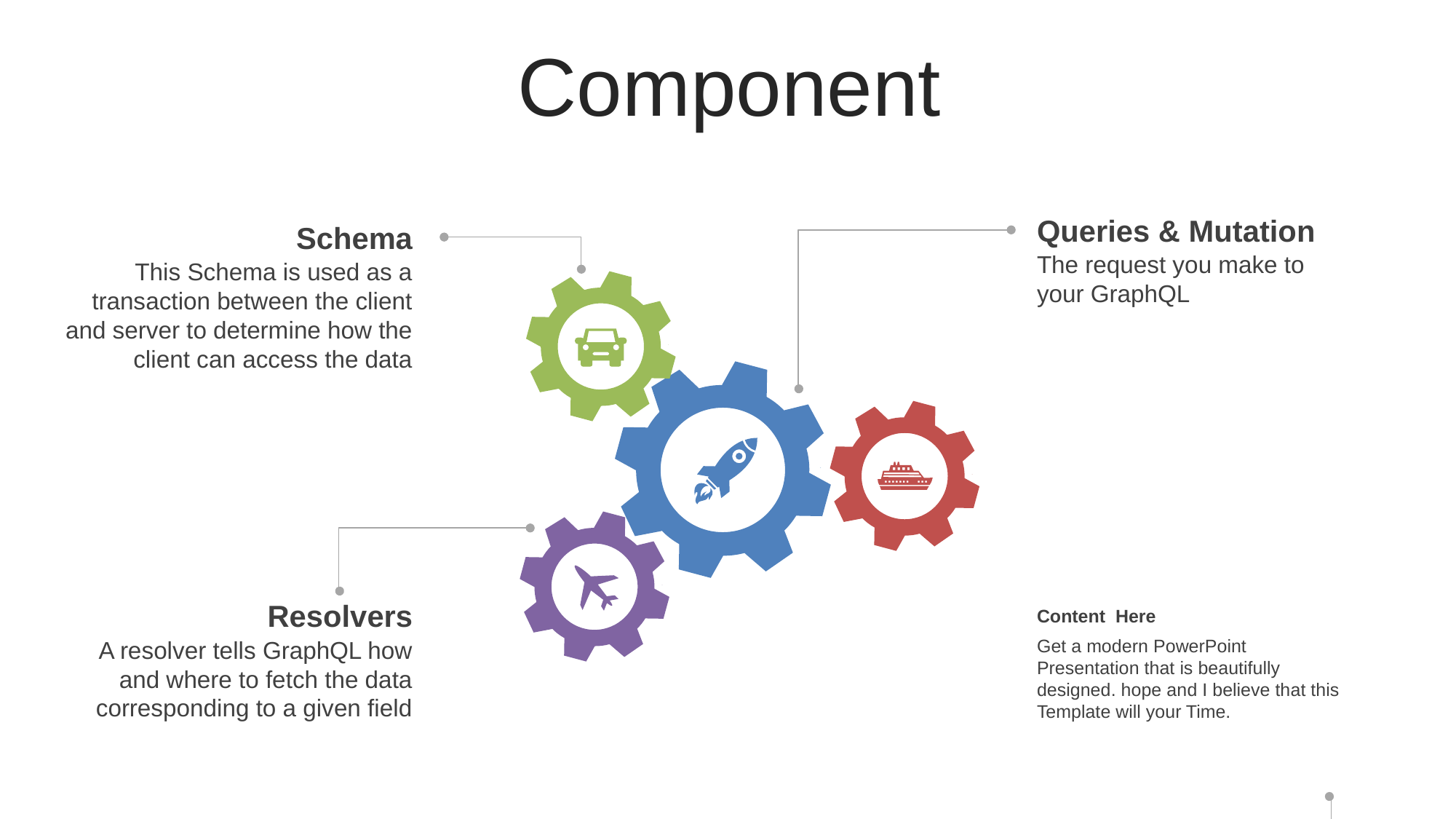

Component
Queries & Mutation
Schema

The request you make to your GraphQL
This Schema is used as a transaction between the client and server to determine how the client can access the data

Resolvers
Content  Here
A resolver tells GraphQL how and where to fetch the data corresponding to a given field
Get a modern PowerPoint  Presentation that is beautifully designed. hope and I believe that this Template will your Time.